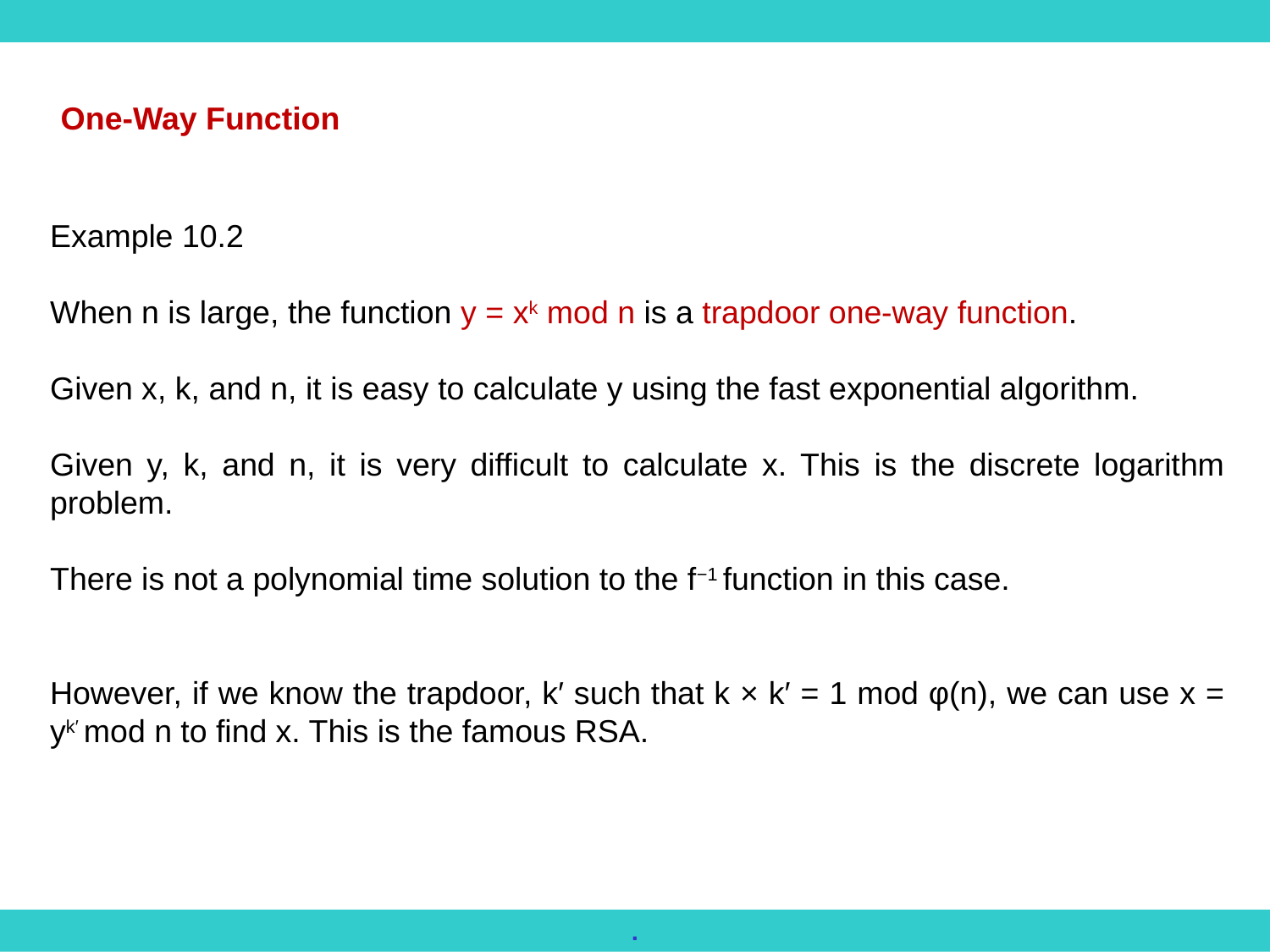

One-Way Function
Example 10.2

When n is large, the function y = xk mod n is a trapdoor one-way function.

Given x, k, and n, it is easy to calculate y using the fast exponential algorithm.

Given y, k, and n, it is very difficult to calculate x. This is the discrete logarithm problem.

There is not a polynomial time solution to the f−1 function in this case.

However, if we know the trapdoor, k′ such that k × k′ = 1 mod φ(n), we can use x = yk′ mod n to find x. This is the famous RSA.
.